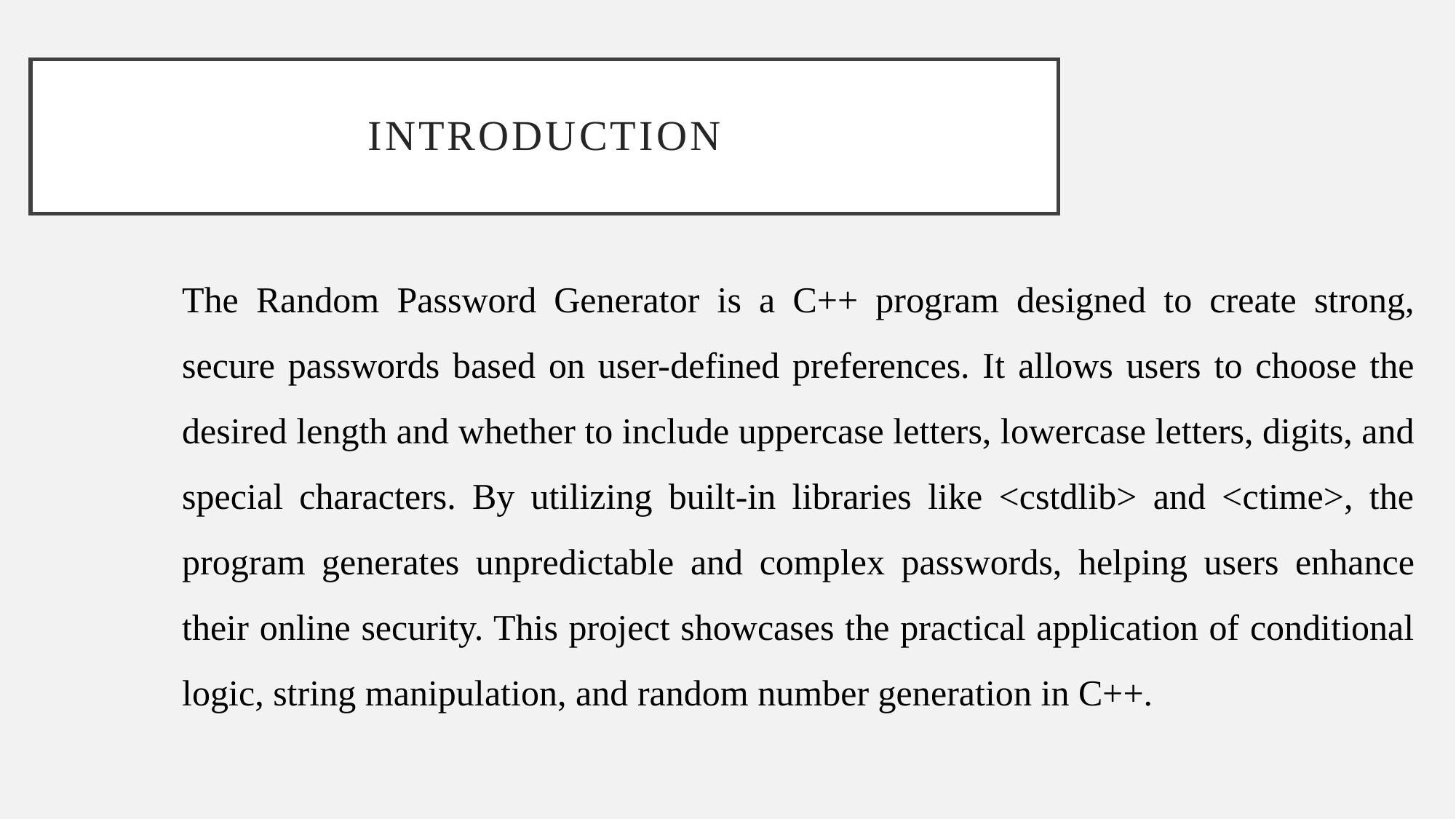

# Introduction
The Random Password Generator is a C++ program designed to create strong, secure passwords based on user-defined preferences. It allows users to choose the desired length and whether to include uppercase letters, lowercase letters, digits, and special characters. By utilizing built-in libraries like <cstdlib> and <ctime>, the program generates unpredictable and complex passwords, helping users enhance their online security. This project showcases the practical application of conditional logic, string manipulation, and random number generation in C++.